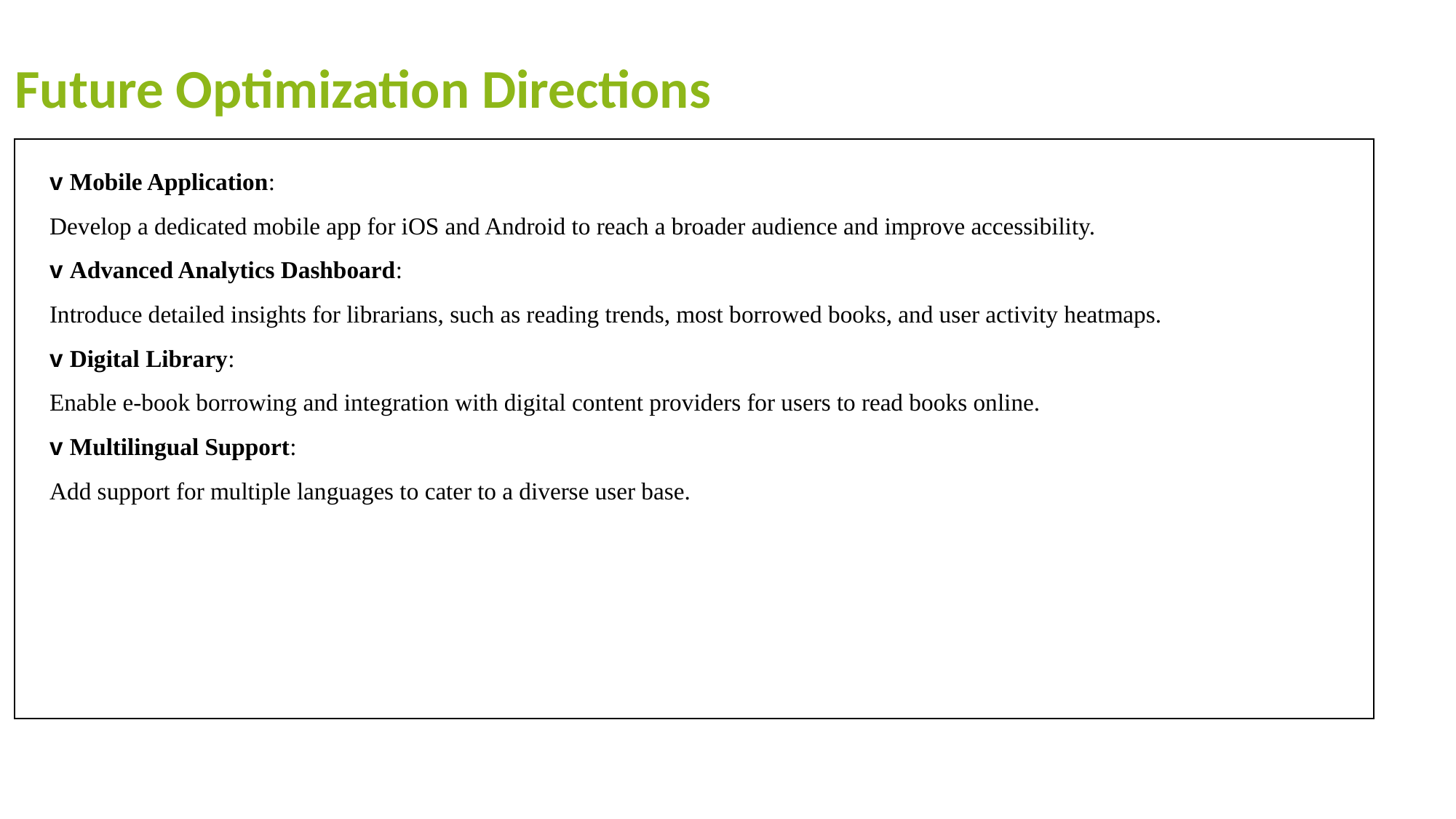

Future Optimization Directions

v Mobile Application:
Develop a dedicated mobile app for iOS and Android to reach a broader audience and improve accessibility.
v Advanced Analytics Dashboard:
Introduce detailed insights for librarians, such as reading trends, most borrowed books, and user activity heatmaps.
v Digital Library:
Enable e-book borrowing and integration with digital content providers for users to read books online.
v Multilingual Support:
Add support for multiple languages to cater to a diverse user base.